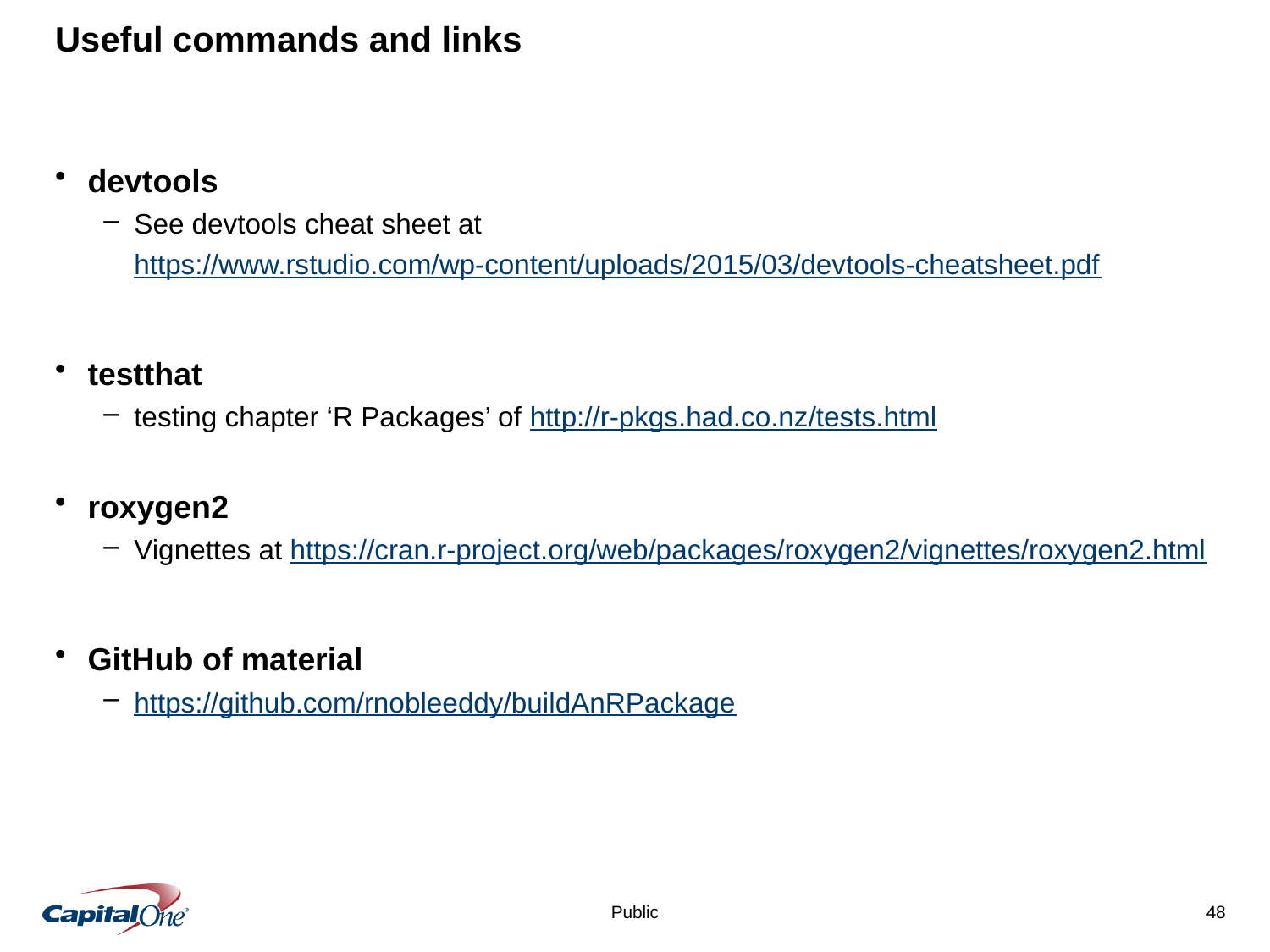

# Useful commands and links
devtools
See devtools cheat sheet at https://www.rstudio.com/wp-content/uploads/2015/03/devtools-cheatsheet.pdf

testthat
testing chapter ‘R Packages’ of http://r-pkgs.had.co.nz/tests.html

roxygen2
Vignettes at https://cran.r-project.org/web/packages/roxygen2/vignettes/roxygen2.html

GitHub of material
https://github.com/rnobleeddy/buildAnRPackage